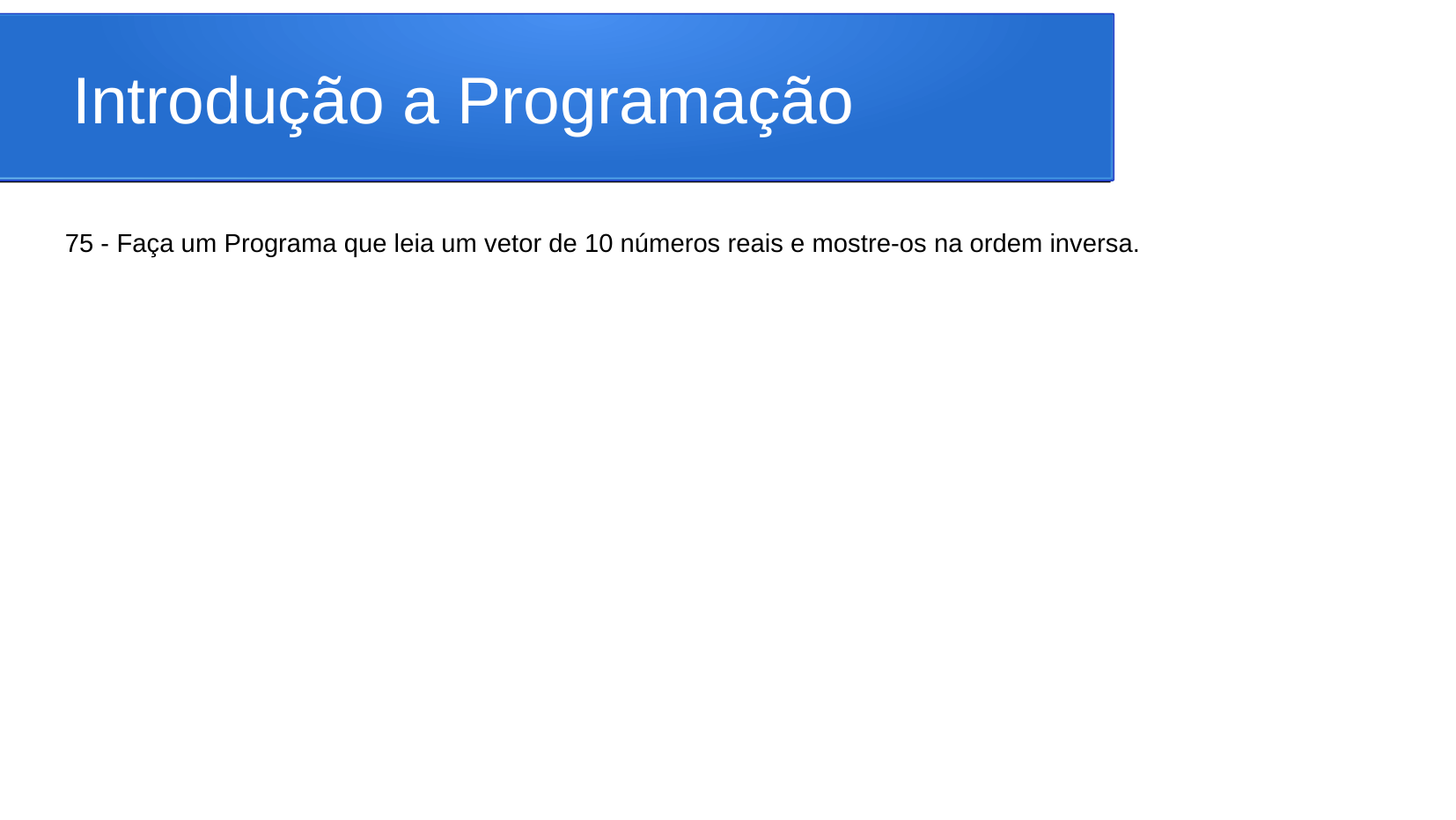

# Introdução a Programação
75 - Faça um Programa que leia um vetor de 10 números reais e mostre-os na ordem inversa.